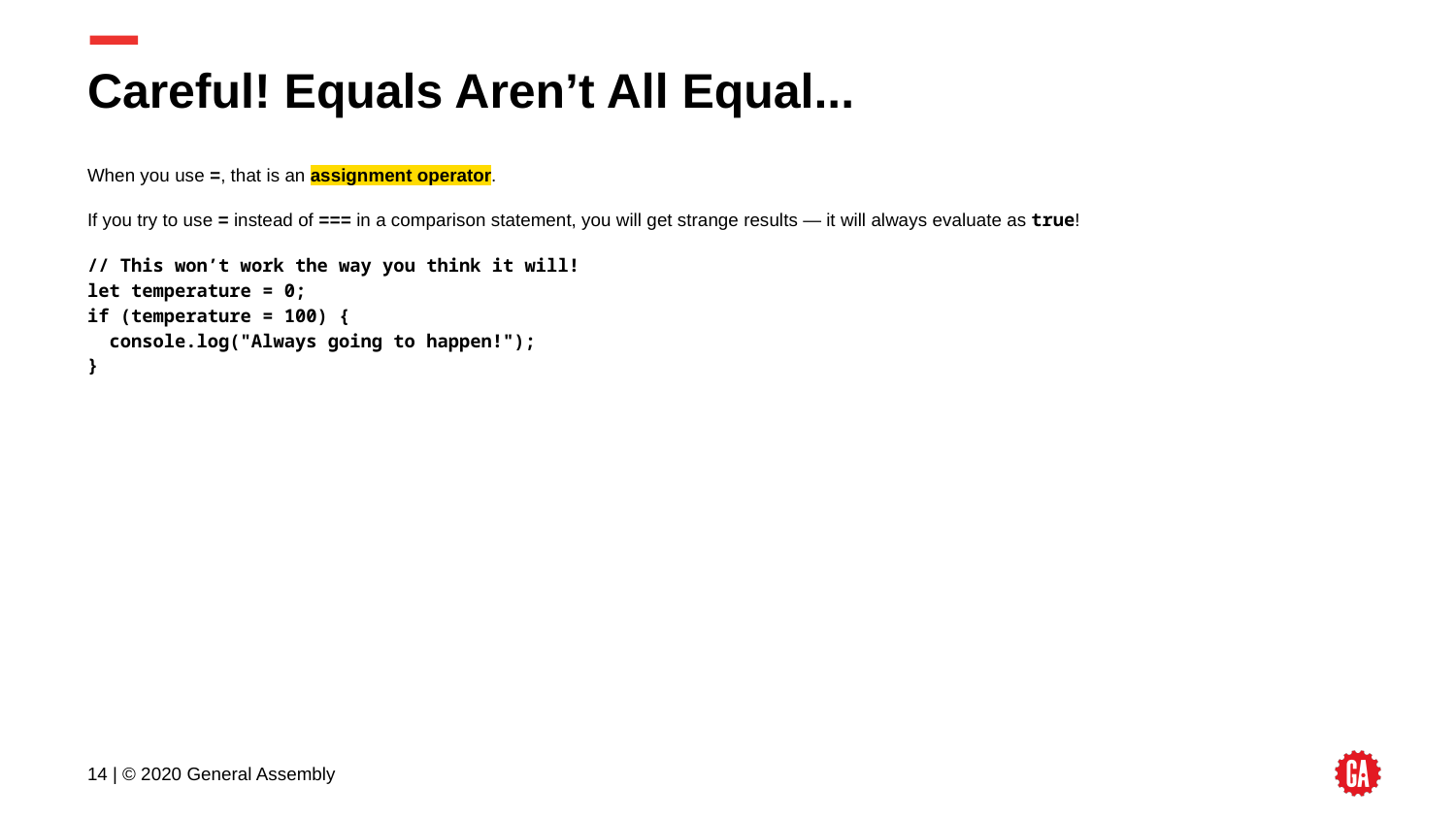

# Careful! Equals Aren’t All Equal...
When you use =, that is an assignment operator.
If you try to use = instead of === in a comparison statement, you will get strange results — it will always evaluate as true!
// This won’t work the way you think it will!
let temperature = 0;
if (temperature = 100) {
  console.log("Always going to happen!");
}

14 | © 2020 General Assembly